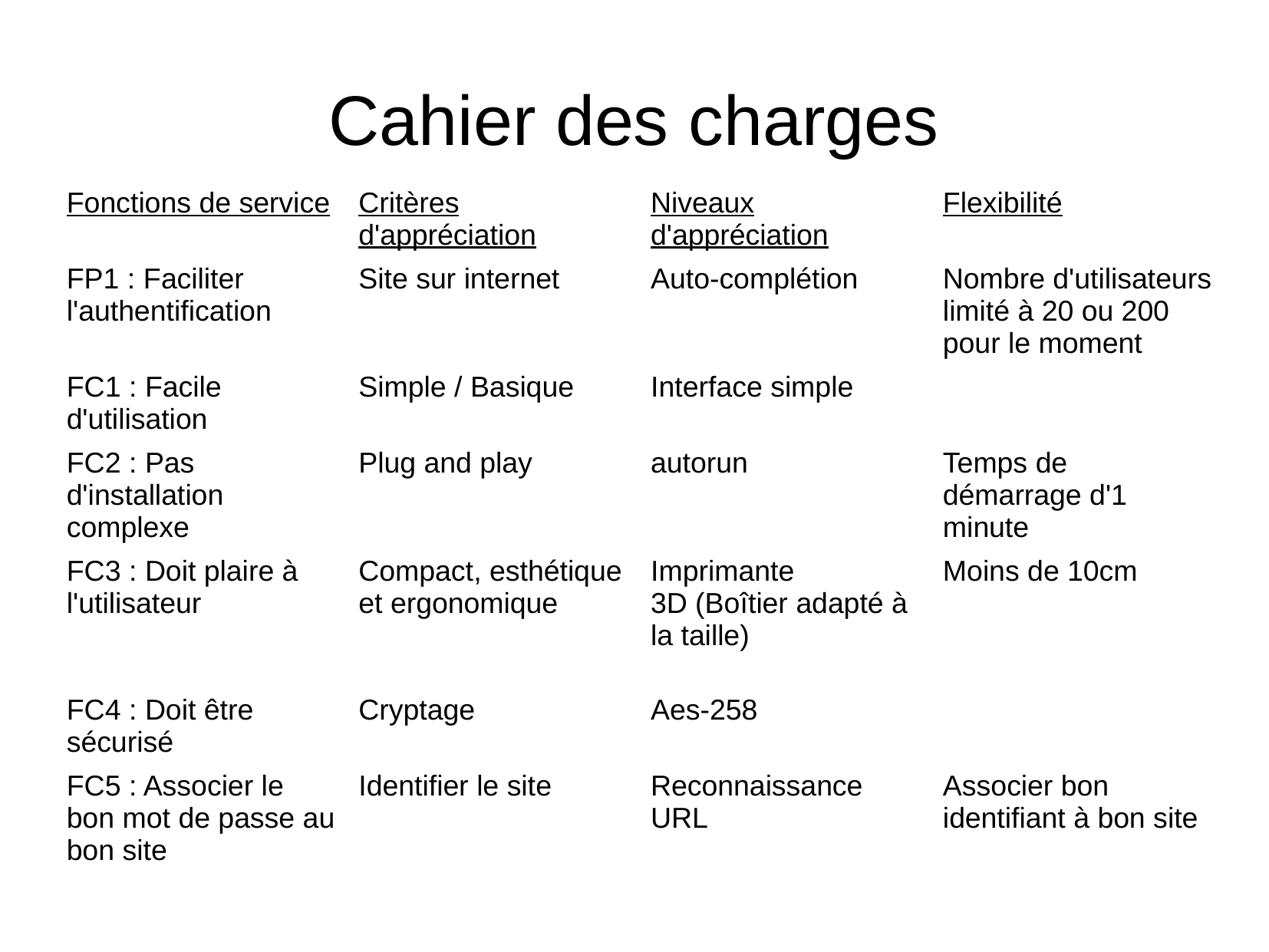

Cahier des charges
| Fonctions de service | Critères d'appréciation | Niveaux d'appréciation | Flexibilité |
| --- | --- | --- | --- |
| FP1 : Faciliter l'authentification | Site sur internet | Auto-complétion | Nombre d'utilisateurs limité à 20 ou 200 pour le moment |
| FC1 : Facile d'utilisation | Simple / Basique | Interface simple |  |
| FC2 : Pas d'installation complexe | Plug and play | autorun | Temps de démarrage d'1 minute |
| FC3 : Doit plaire à l'utilisateur | Compact, esthétique et ergonomique | Imprimante 3D (Boîtier adapté à la taille) | Moins de 10cm |
| FC4 : Doit être sécurisé | Cryptage | Aes-258 |  |
| FC5 : Associer le bon mot de passe au bon site | Identifier le site | Reconnaissance URL | Associer bon identifiant à bon site |